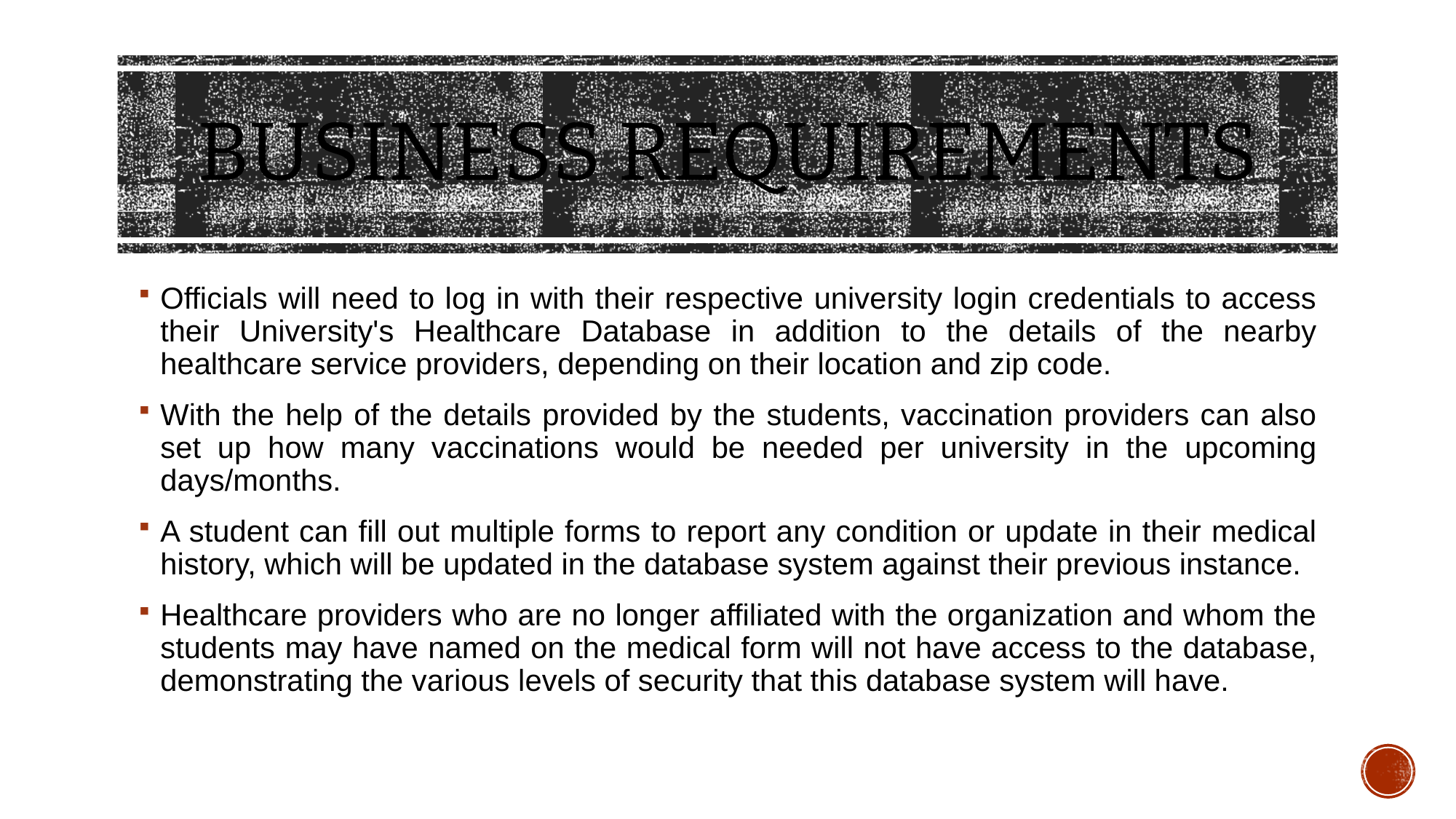

# Business Requirements

Officials will need to log in with their respective university login credentials to access their University's Healthcare Database in addition to the details of the nearby healthcare service providers, depending on their location and zip code.
With the help of the details provided by the students, vaccination providers can also set up how many vaccinations would be needed per university in the upcoming days/months.
A student can fill out multiple forms to report any condition or update in their medical history, which will be updated in the database system against their previous instance.
Healthcare providers who are no longer affiliated with the organization and whom the students may have named on the medical form will not have access to the database, demonstrating the various levels of security that this database system will have.